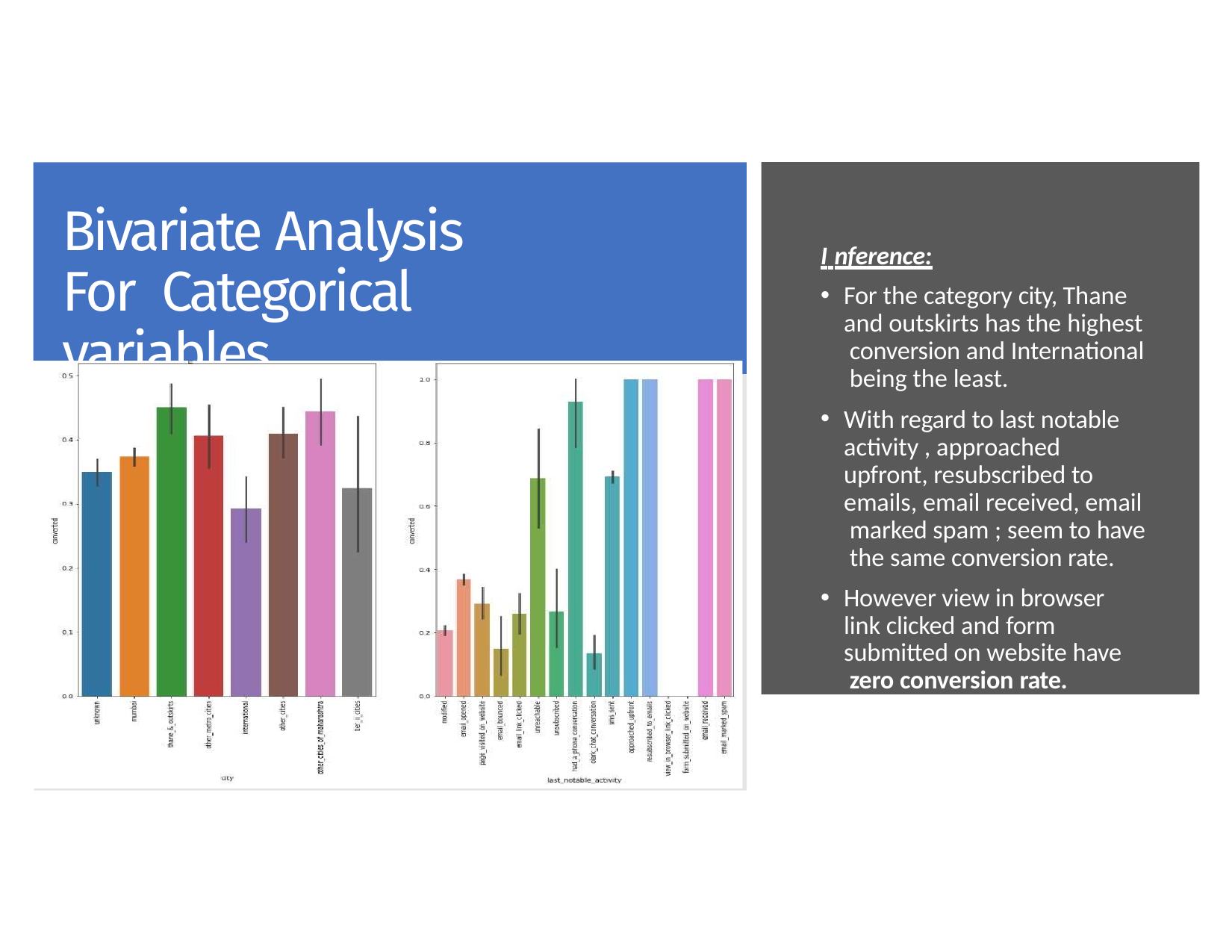

# Bivariate Analysis For  Categorical variables

I nference:
For the category city, Thane  and outskirts has the highest  conversion and International  being the least.
With regard to last notable  activity , approached  upfront, resubscribed to  emails, email received, email  marked spam ; seem to have  the same conversion rate.
However view in browser  link clicked and form  submitted on website have  zero conversion rate.